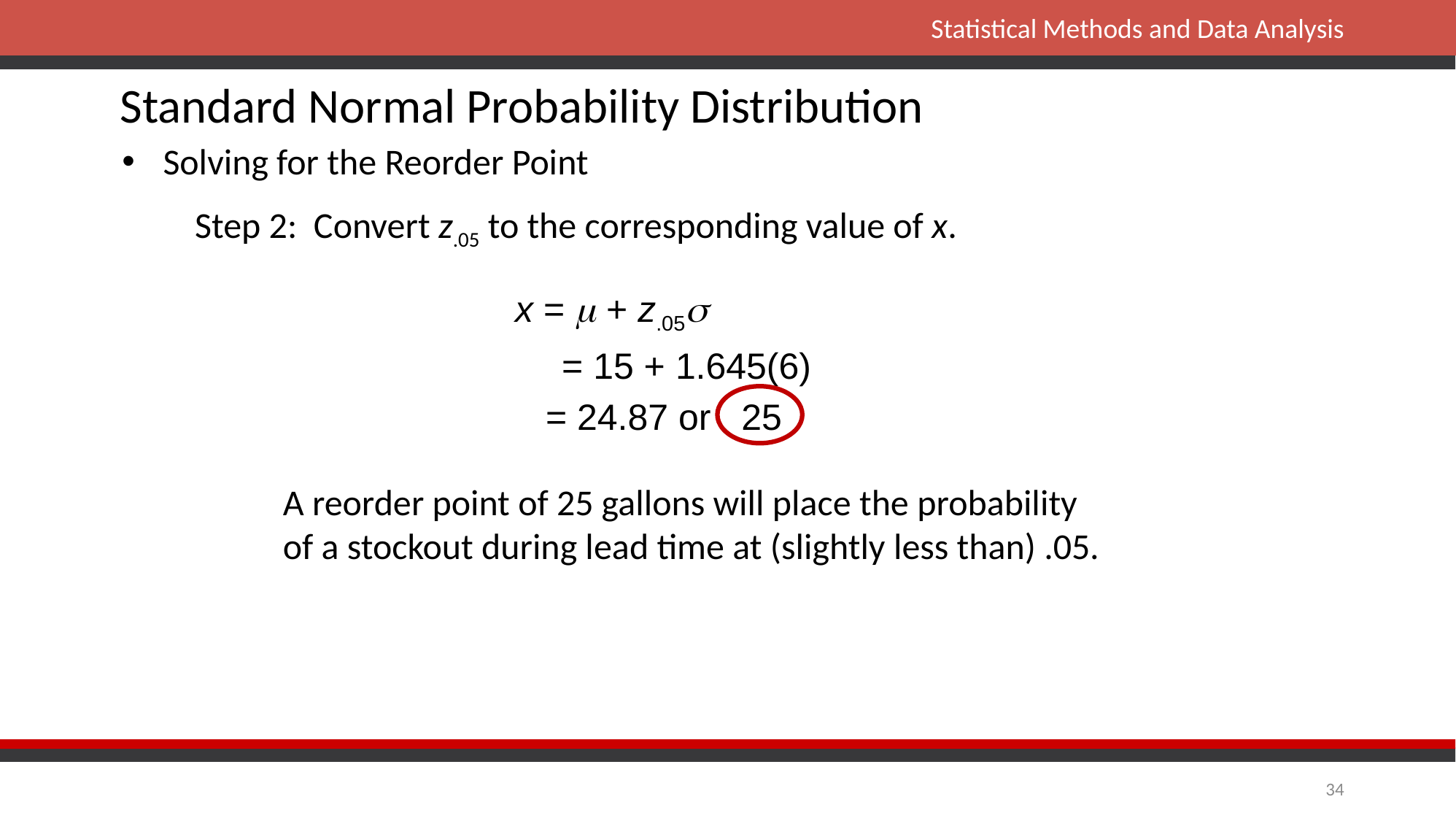

Standard Normal Probability Distribution
Solving for the Reorder Point
 Step 2:  Convert z.05 to the corresponding value of x.
   x = μ + z.05σ
      = 15 + 1.645(6)
      = 24.87 or   25

    A reorder point of 25 gallons will place the probability
    of a stockout during lead time at (slightly less than) .05.
34